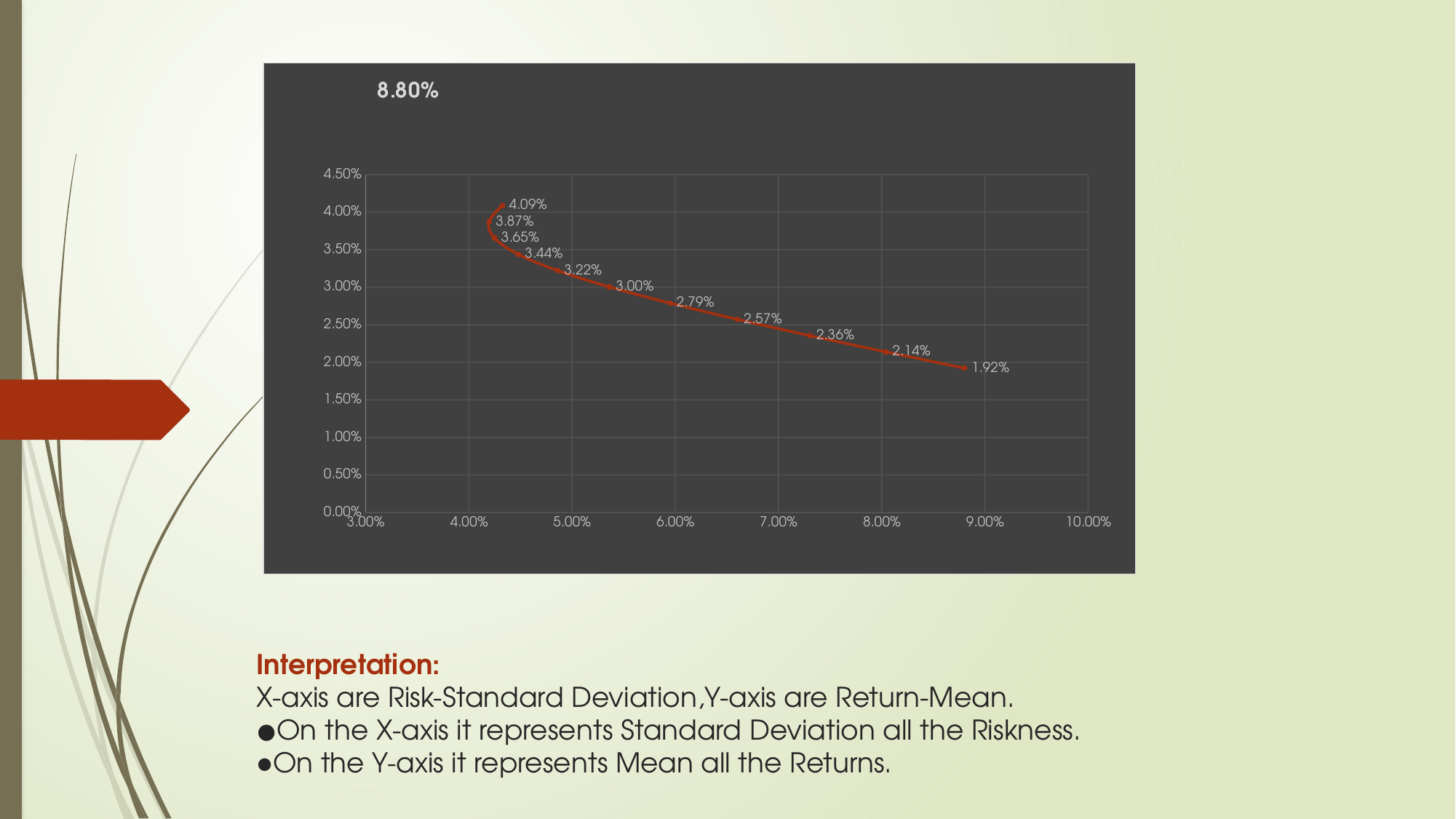

### Chart:

| Category | 8.80% |
|---|---|
# Interpretation:
X-axis are Risk-Standard Deviation,Y-axis are Return-Mean.
●On the X-axis it represents Standard Deviation all the Riskness.
●On the Y-axis it represents Mean all the Returns.